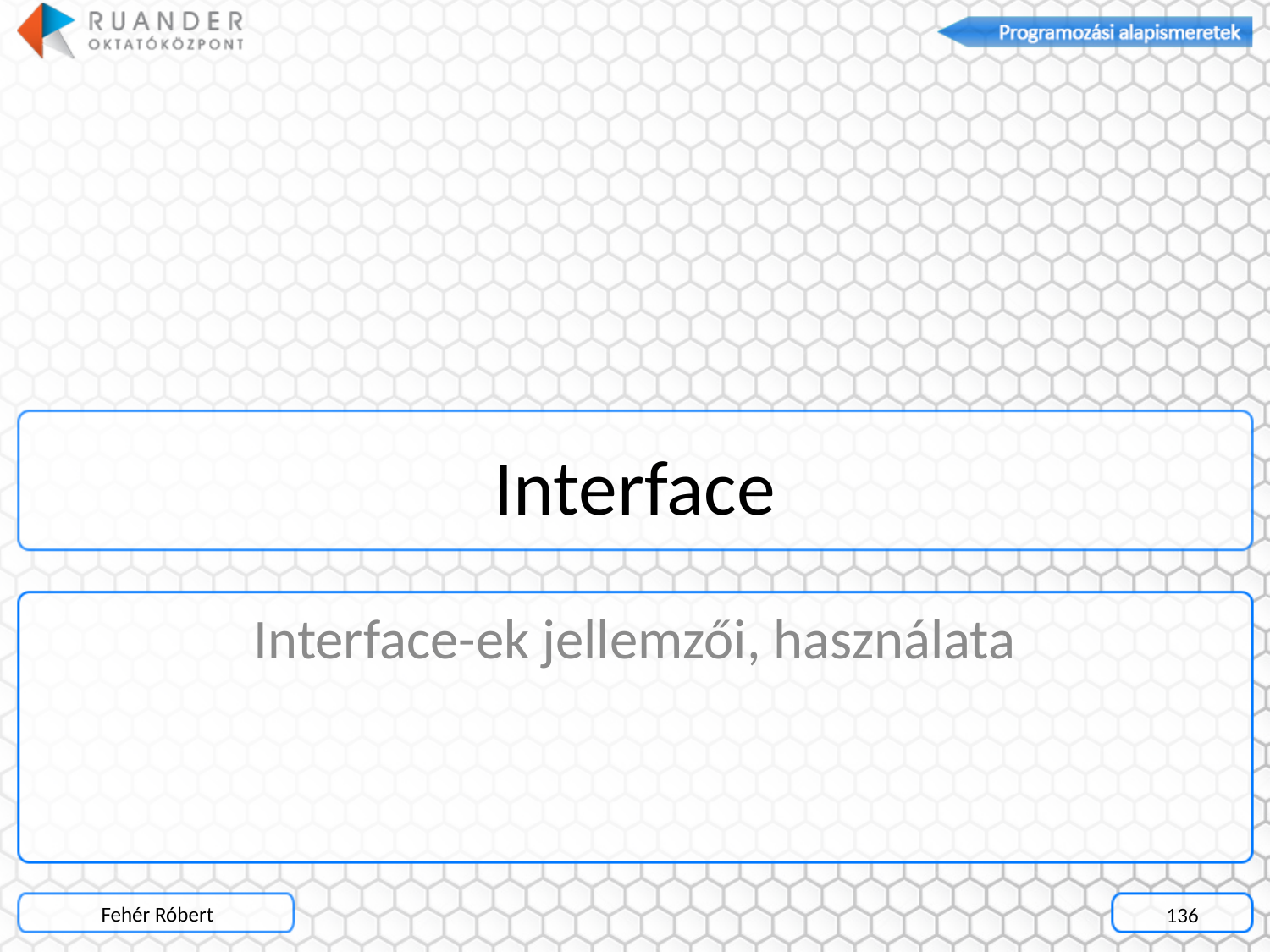

# Interface
Interface-ek jellemzői, használata
Fehér Róbert
136